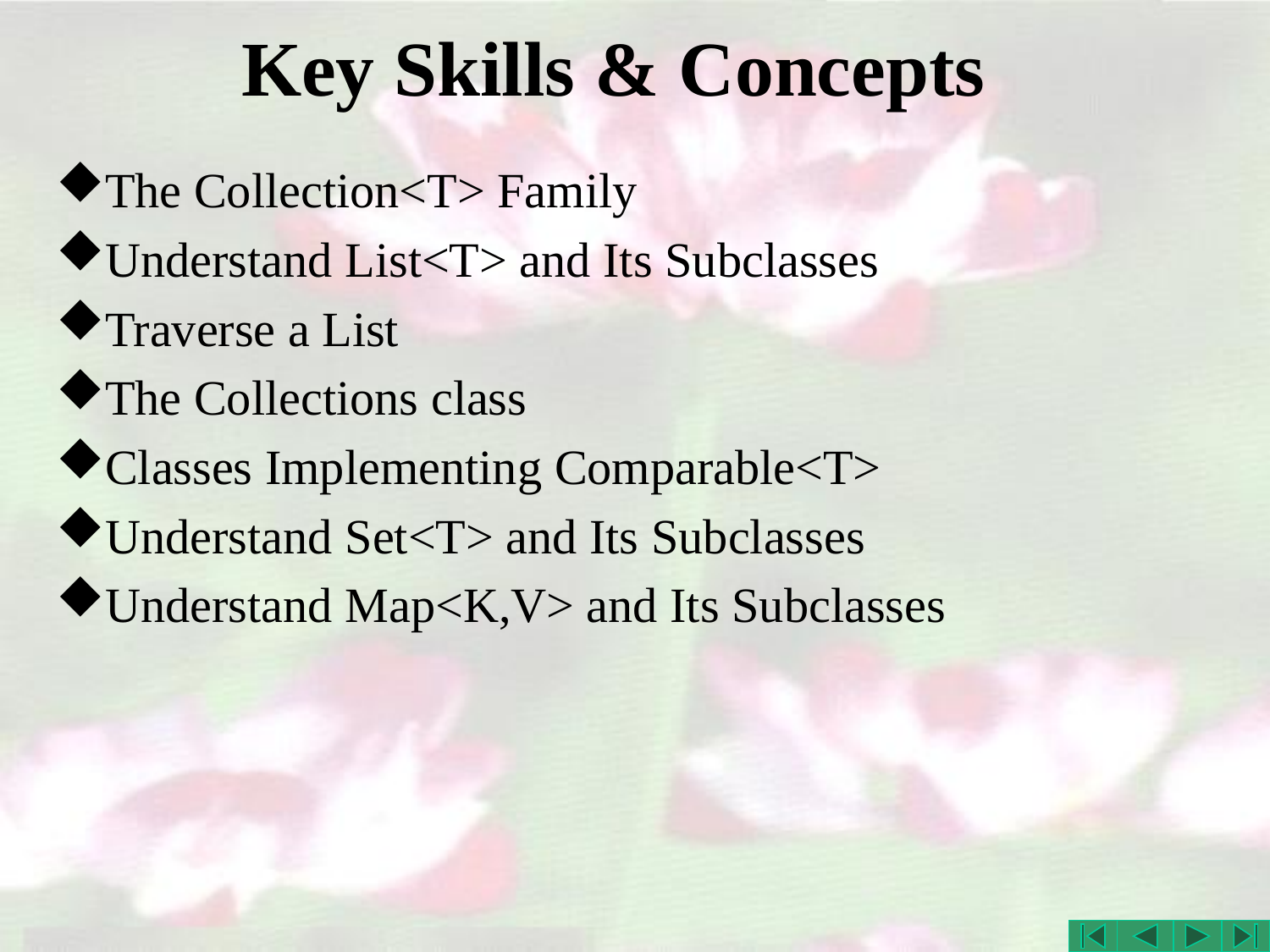

# Key Skills & Concepts
The Collection<T> Family
Understand List<T> and Its Subclasses
Traverse a List
The Collections class
Classes Implementing Comparable<T>
Understand Set<T> and Its Subclasses
Understand Map<K,V> and Its Subclasses